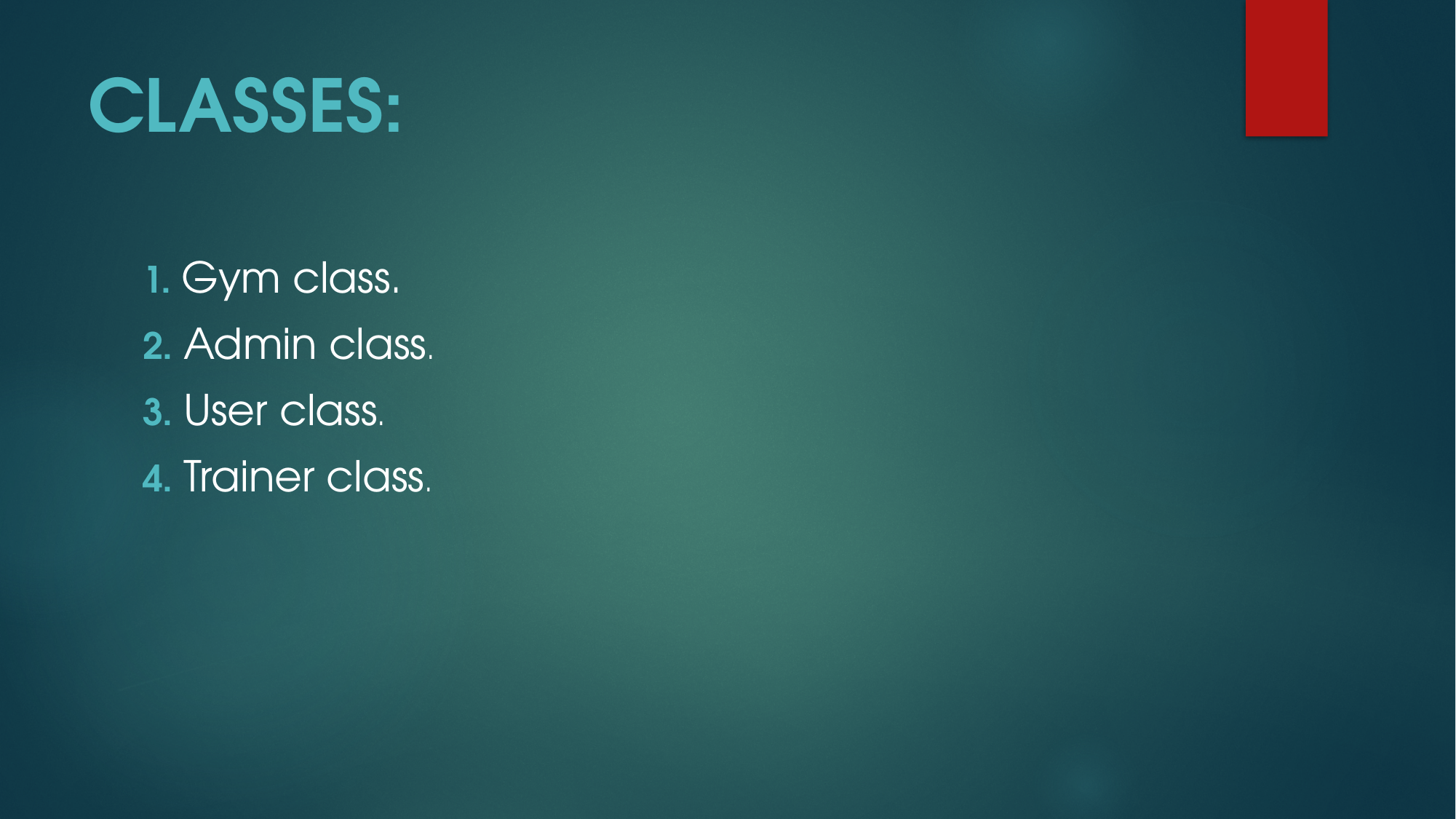

# CLASSES:
1. Gym class.
2. Admin class.
3. User class.
4. Trainer class.